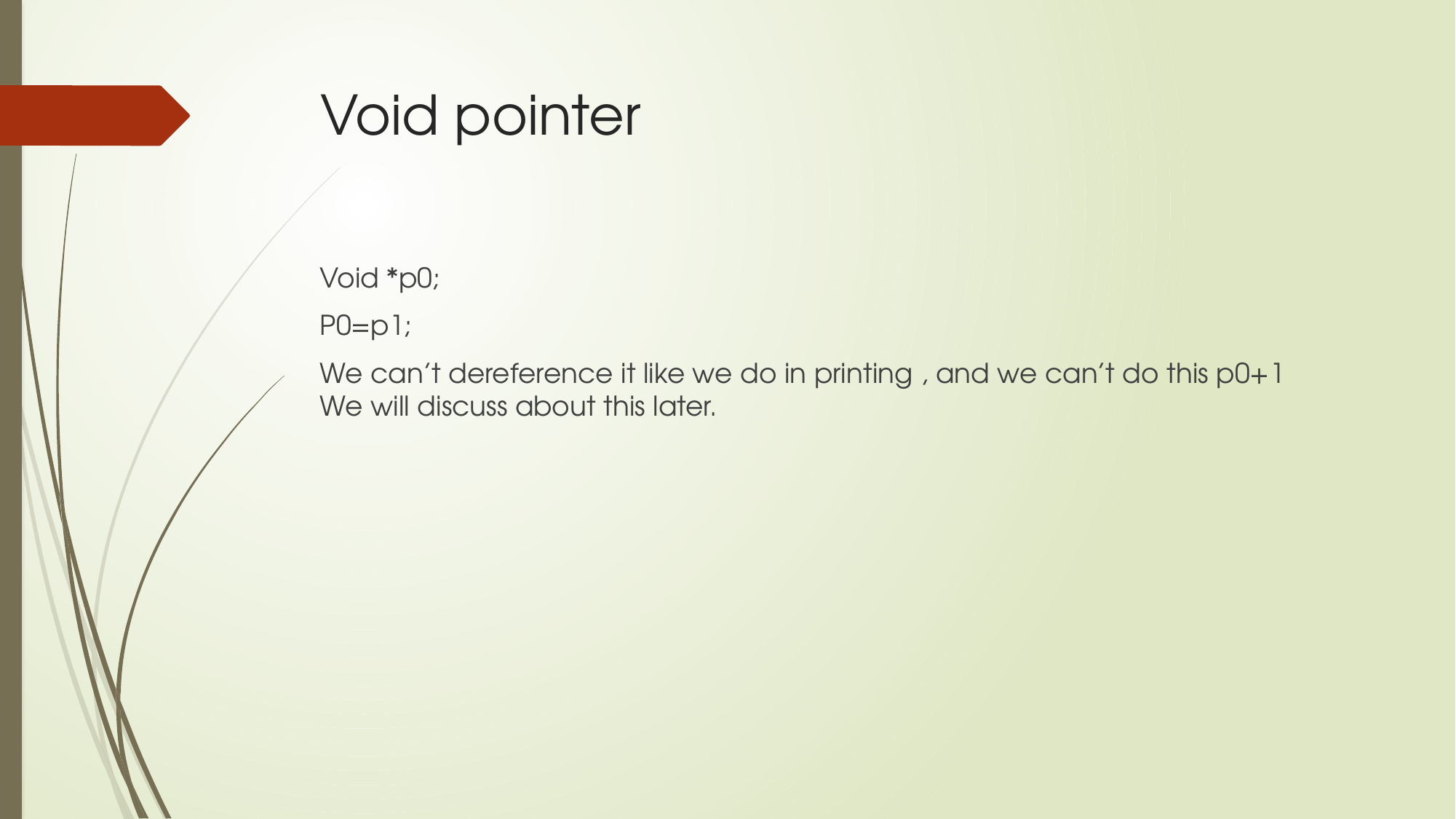

# Void pointer
Void *p0;
P0=p1;
We can’t dereference it like we do in printing , and we can’t do this p0+1
We will discuss about this later.